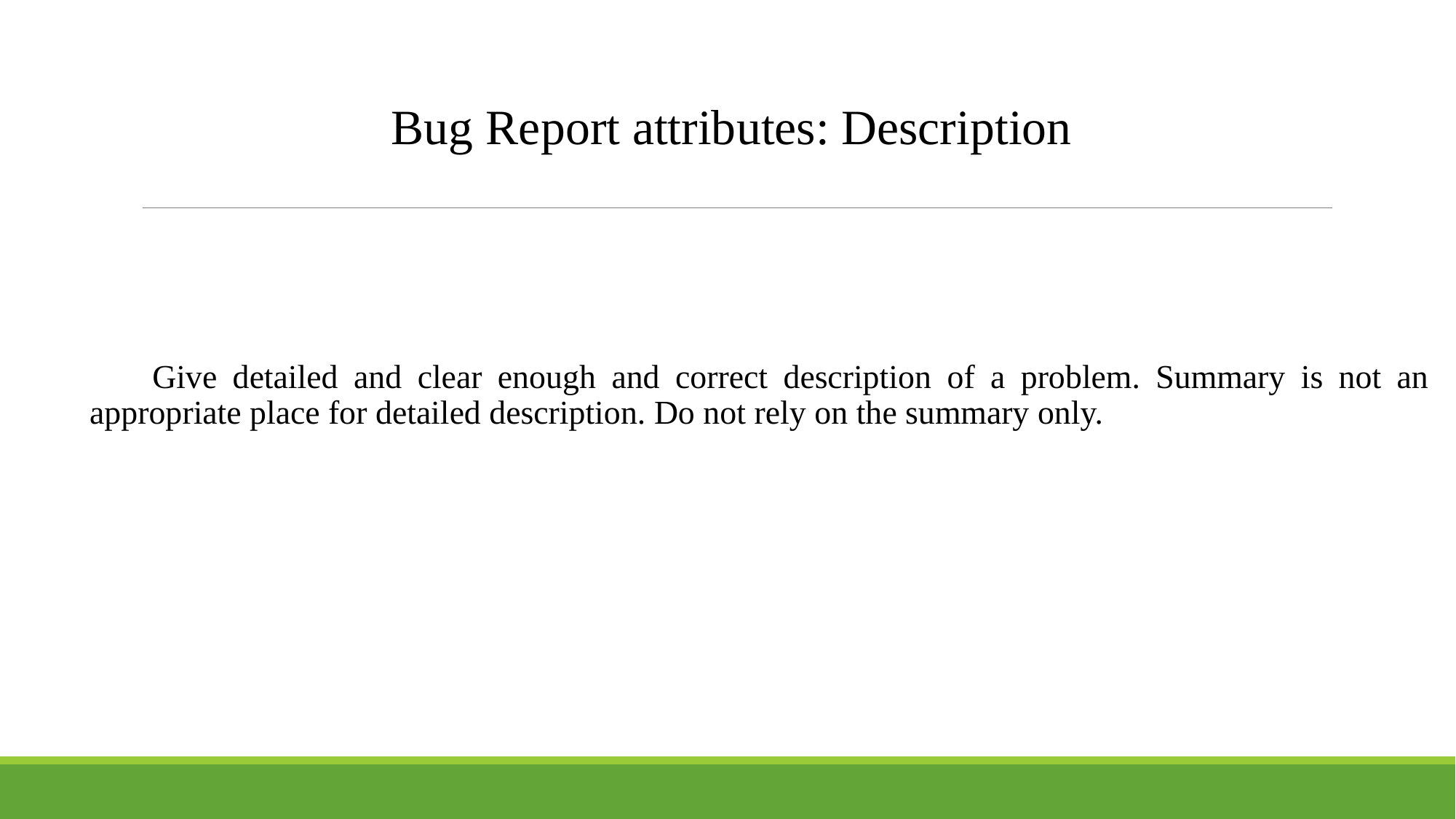

Bug Report attributes: Description
    Give detailed and clear enough and correct description of a problem. Summary is not an appropriate place for detailed description. Do not rely on the summary only.